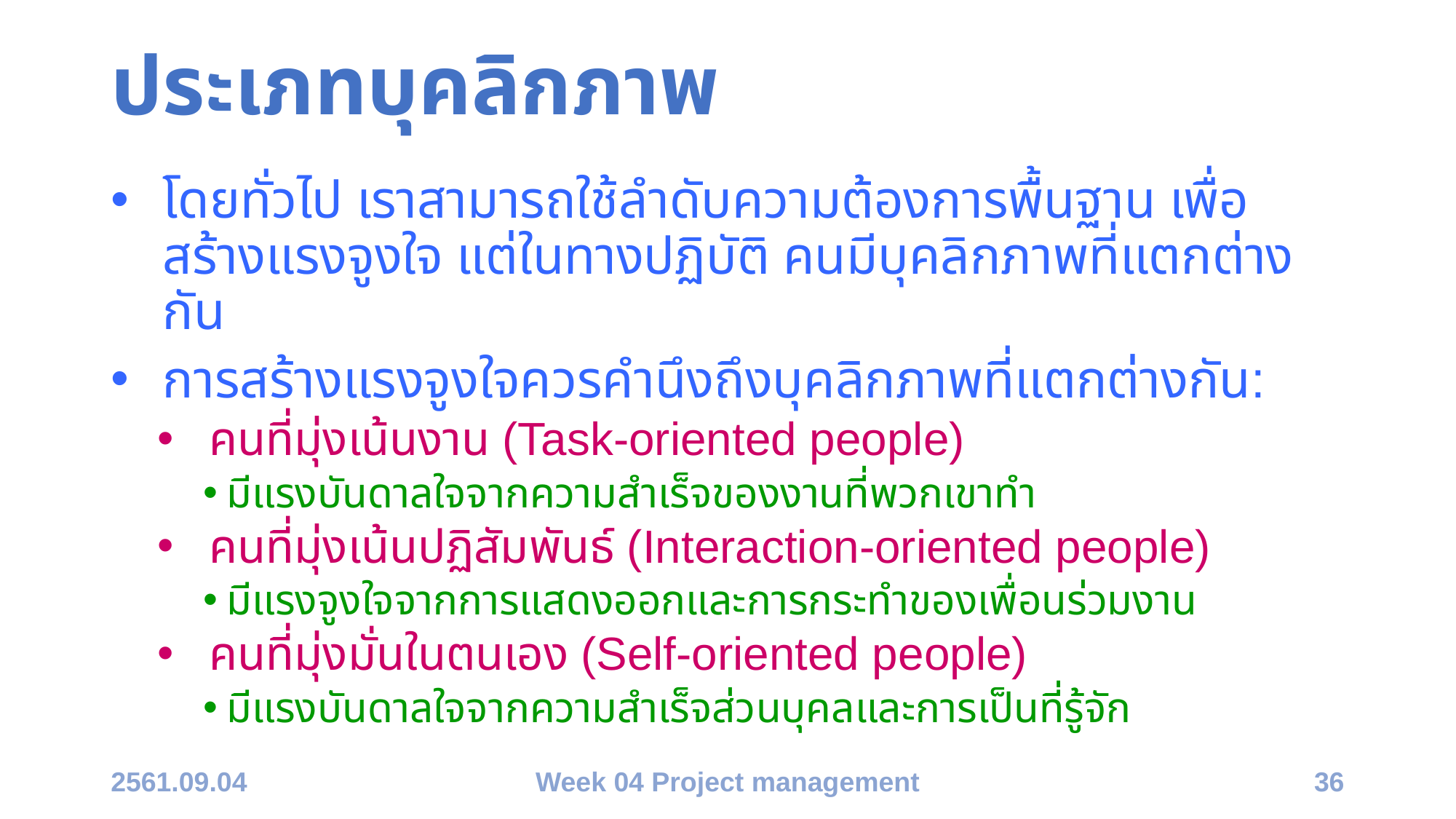

# ประเภทบุคลิกภาพ
โดยทั่วไป เราสามารถใช้ลำดับความต้องการพื้นฐาน เพื่อสร้างแรงจูงใจ แต่ในทางปฏิบัติ คนมีบุคลิกภาพที่แตกต่างกัน
การสร้างแรงจูงใจควรคำนึงถึงบุคลิกภาพที่แตกต่างกัน:
คนที่มุ่งเน้นงาน (Task-oriented people)
มีแรงบันดาลใจจากความสำเร็จของงานที่พวกเขาทำ
คนที่มุ่งเน้นปฏิสัมพันธ์ (Interaction-oriented people)
มีแรงจูงใจจากการแสดงออกและการกระทำของเพื่อนร่วมงาน
คนที่มุ่งมั่นในตนเอง (Self-oriented people)
มีแรงบันดาลใจจากความสำเร็จส่วนบุคลและการเป็นที่รู้จัก
2561.09.04
Week 04 Project management
36